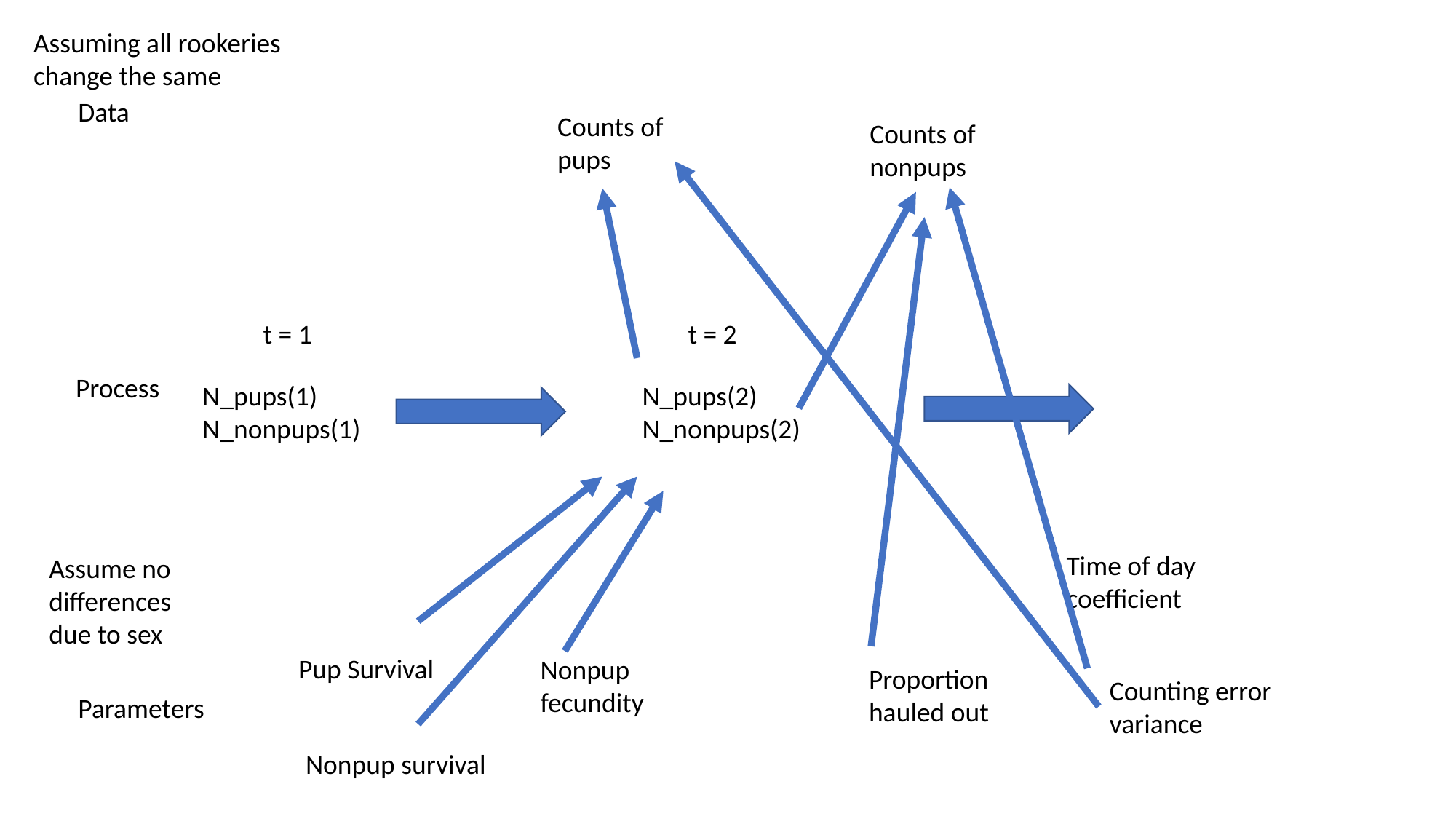

Assuming all rookeries change the same
Data
Counts of pups
Counts of nonpups
t = 1
t = 2
Process
N_pups(1)
N_nonpups(1)
N_pups(2)
N_nonpups(2)

Time of day
coefficient
Assume no differences due to sex
Pup Survival
Nonpup fecundity
Proportion hauled out
Counting error
variance
Parameters
Nonpup survival